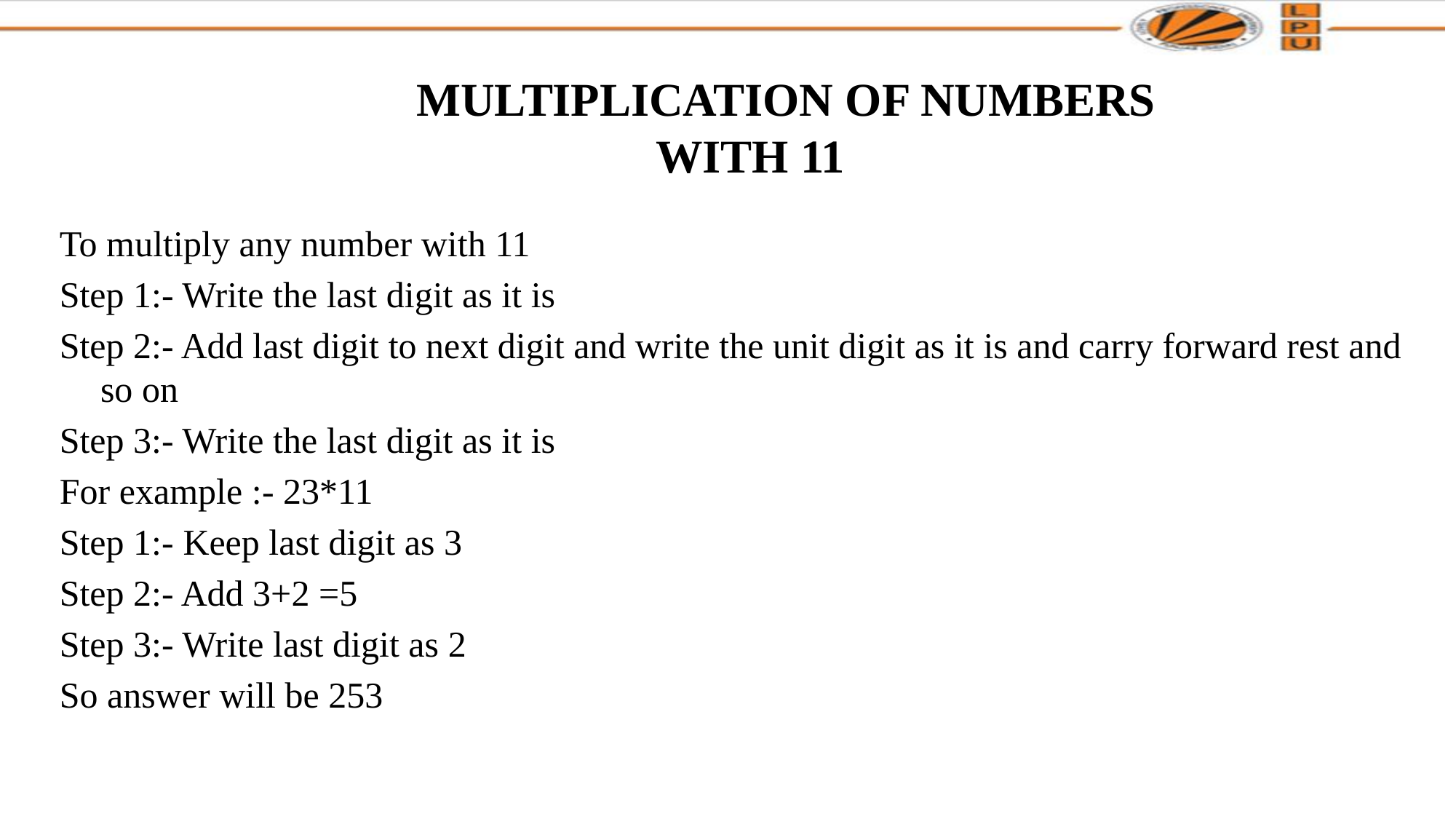

# MULTIPLICATION OF NUMBERS WITH 11

To multiply any number with 11
Step 1:- Write the last digit as it is
Step 2:- Add last digit to next digit and write the unit digit as it is and carry forward rest and so on
Step 3:- Write the last digit as it is
For example :- 23*11
Step 1:- Keep last digit as 3
Step 2:- Add 3+2 =5
Step 3:- Write last digit as 2
So answer will be 253